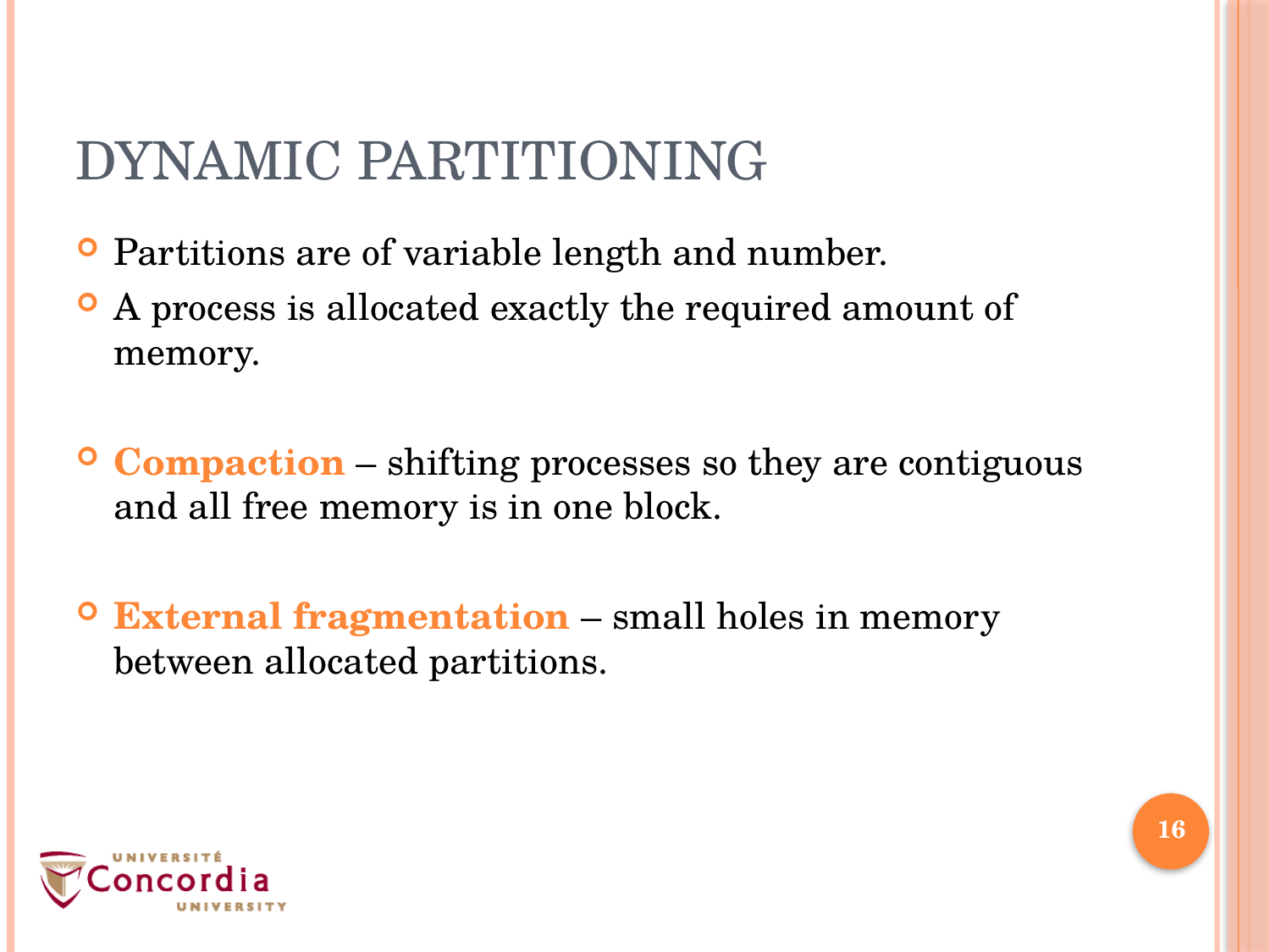

# Dynamic Partitioning
Partitions are of variable length and number.
A process is allocated exactly the required amount of memory.

Compaction – shifting processes so they are contiguous and all free memory is in one block.

External fragmentation – small holes in memory between allocated partitions.
16